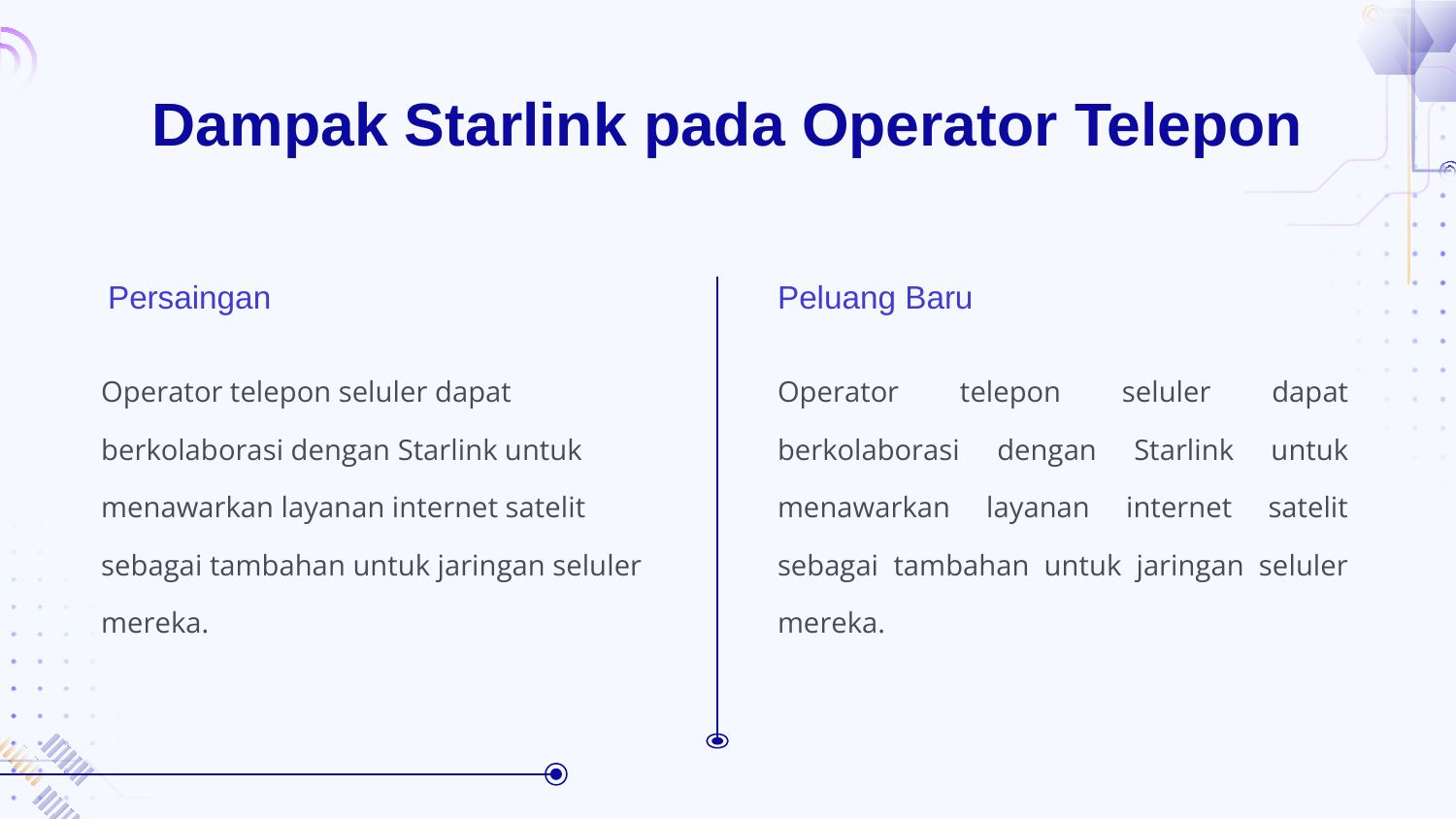

# Dampak Starlink pada Operator Telepon
Persaingan
Peluang Baru
Operator telepon seluler dapat berkolaborasi dengan Starlink untuk menawarkan layanan internet satelit sebagai tambahan untuk jaringan seluler mereka.
Operator telepon seluler dapat berkolaborasi dengan Starlink untuk menawarkan layanan internet satelit sebagai tambahan untuk jaringan seluler mereka.